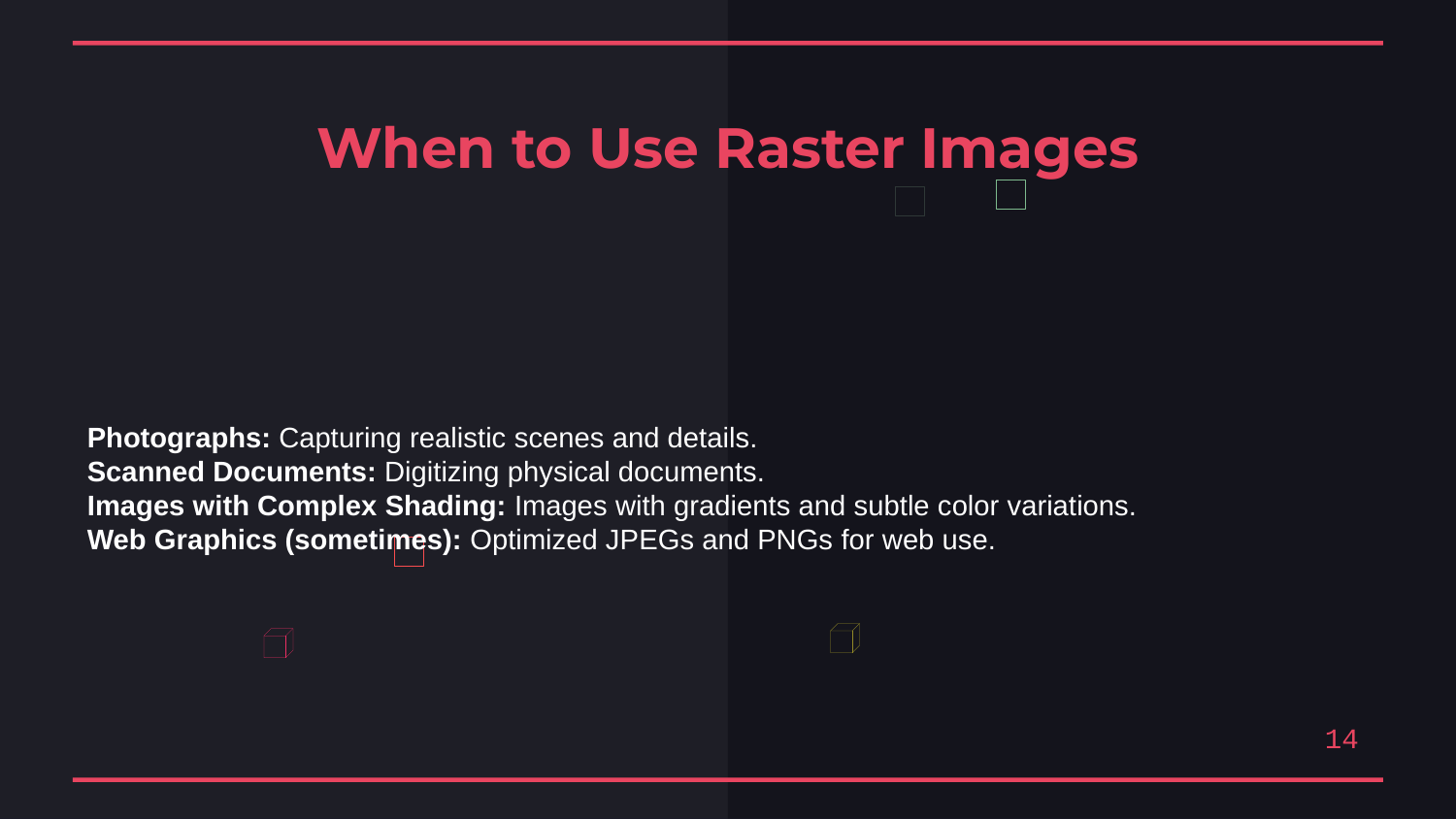

When to Use Raster Images

Photographs: Capturing realistic scenes and details.
Scanned Documents: Digitizing physical documents.
Images with Complex Shading: Images with gradients and subtle color variations.
Web Graphics (sometimes): Optimized JPEGs and PNGs for web use.

14